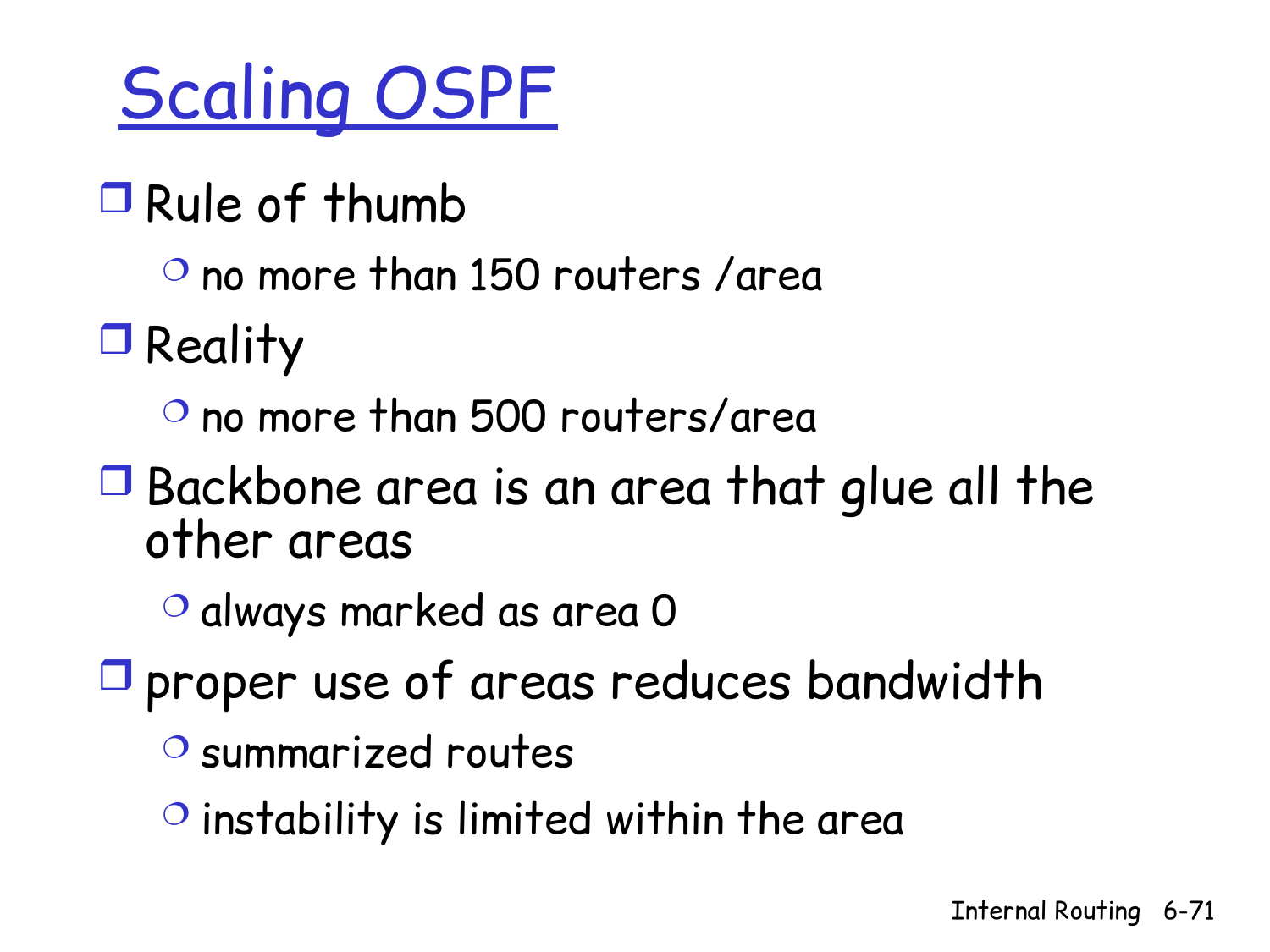

# Scaling OSPF
Rule of thumb
no more than 150 routers /area
Reality
no more than 500 routers/area
Backbone area is an area that glue all the other areas
always marked as area 0
proper use of areas reduces bandwidth
summarized routes
instability is limited within the area
Internal Routing
6-71